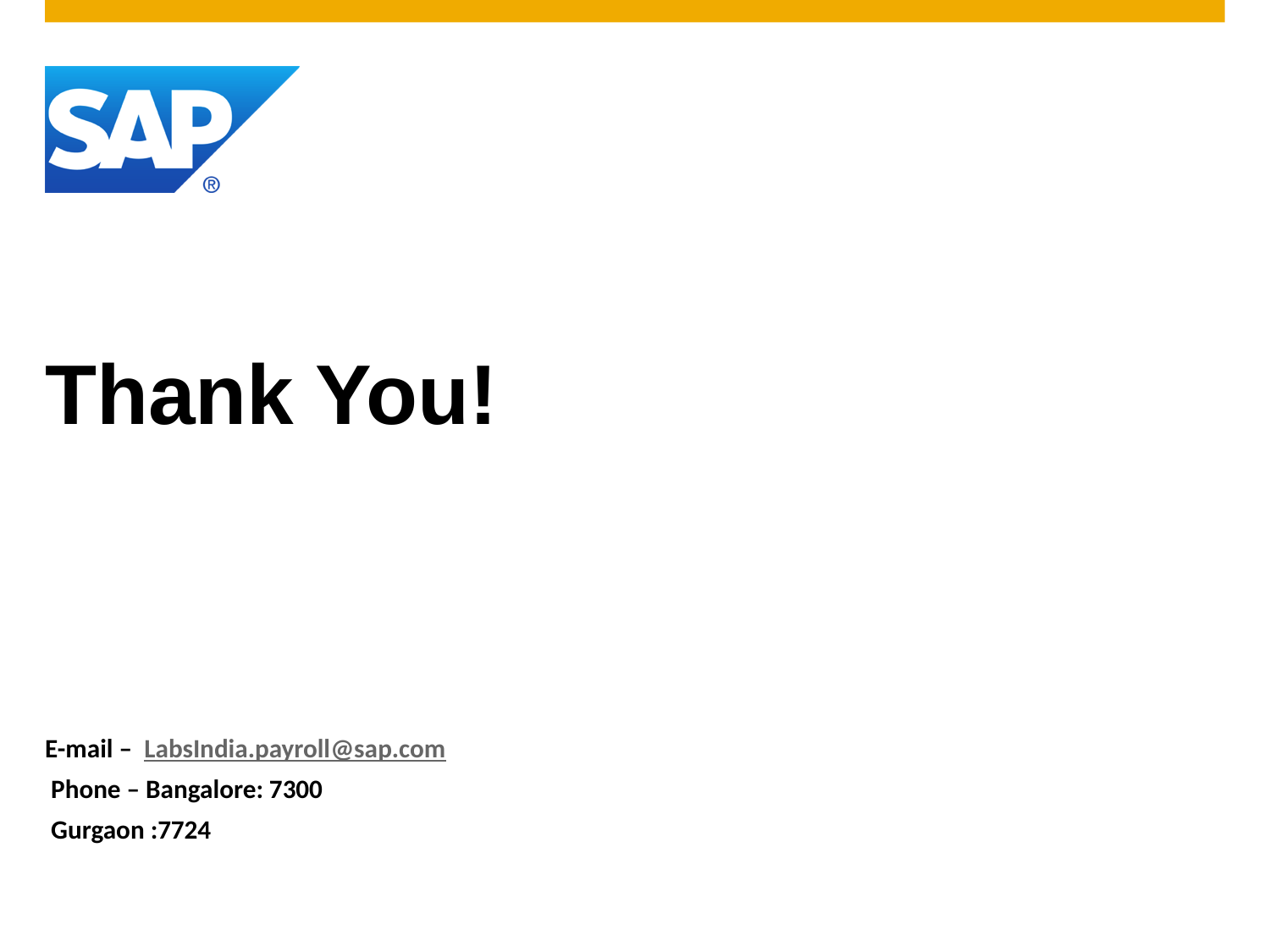

# Thank You!
E-mail –  LabsIndia.payroll@sap.com
 Phone – Bangalore: 7300
 Gurgaon :7724